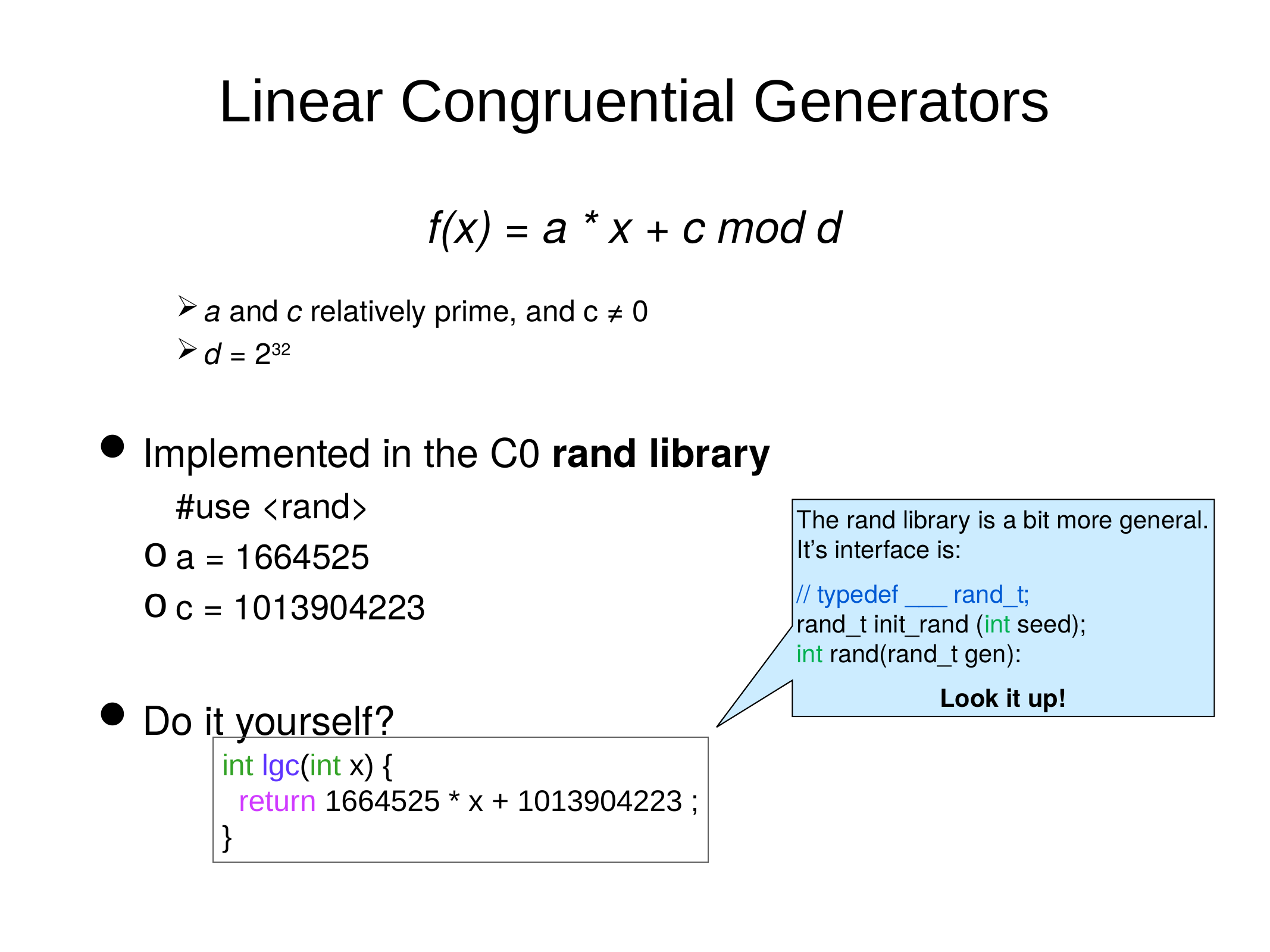

# Linear Congruential Generators
f(x) = a * x + c mod d

a and c relatively prime, and c ≠ 0
d = 232

Implemented in the C0 rand library
	#use <rand>
a = 1664525
c = 1013904223

Do it yourself?
The rand library is a bit more general.
It’s interface is:
// typedef ___ rand_t;
rand_t init_rand (int seed);
int rand(rand_t gen):

Look it up!
int lgc(int x) {
  return 1664525 * x + 1013904223 ;
}